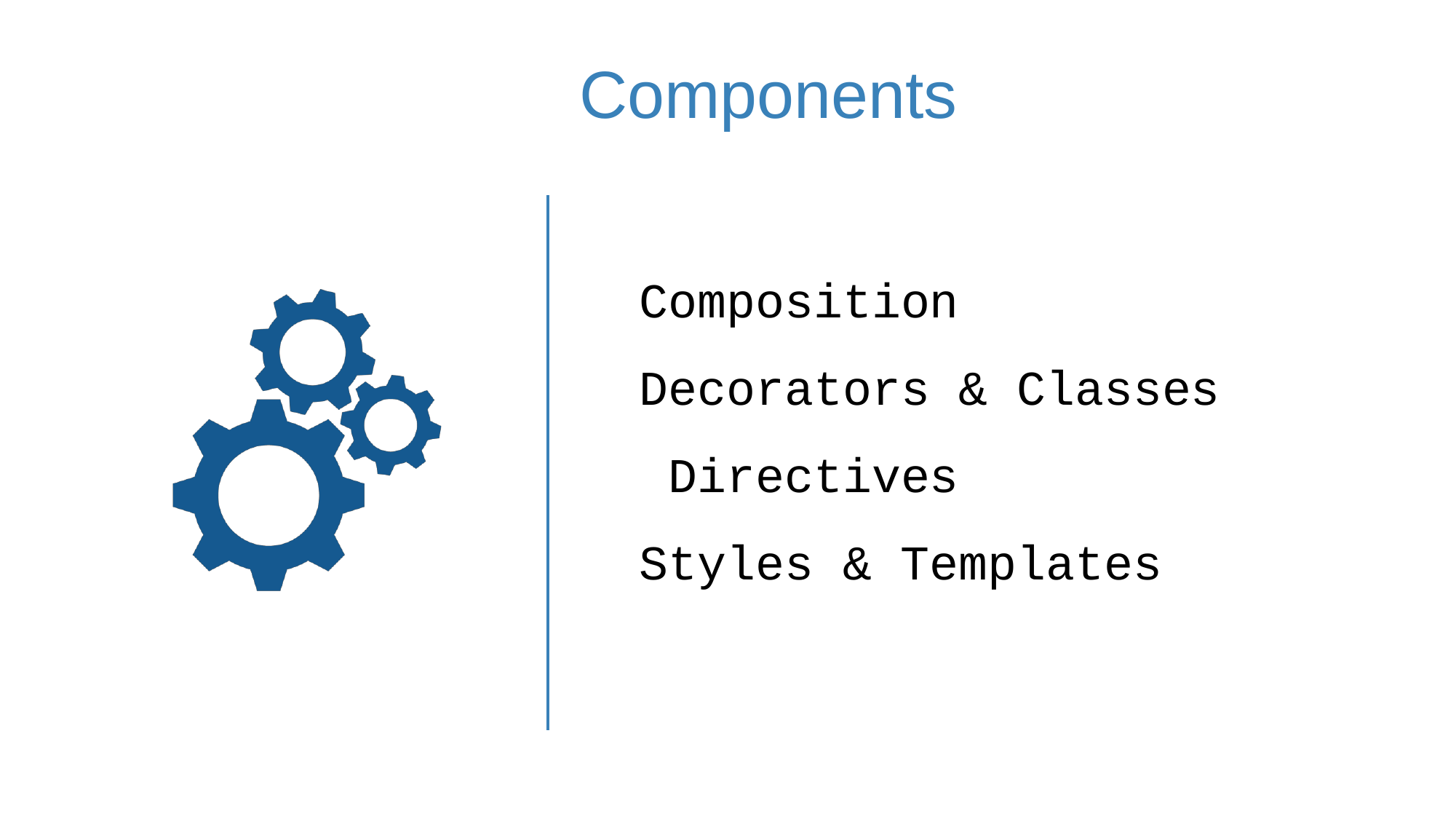

# Components

Composition  Decorators & Classes  Directives
Styles & Templates